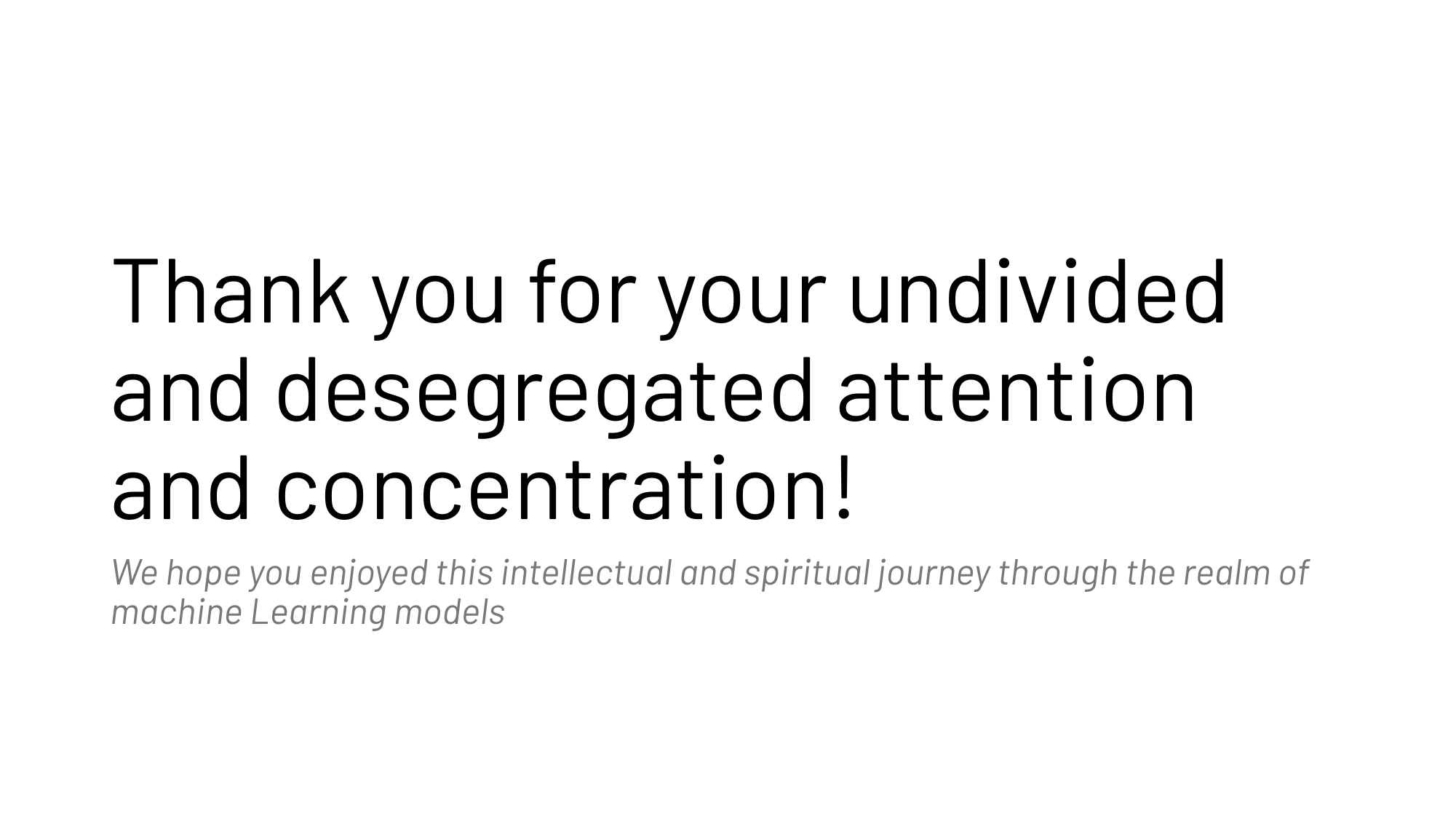

# Thank you for your undivided and desegregated attention and concentration!
We hope you enjoyed this intellectual and spiritual journey through the realm of machine Learning models